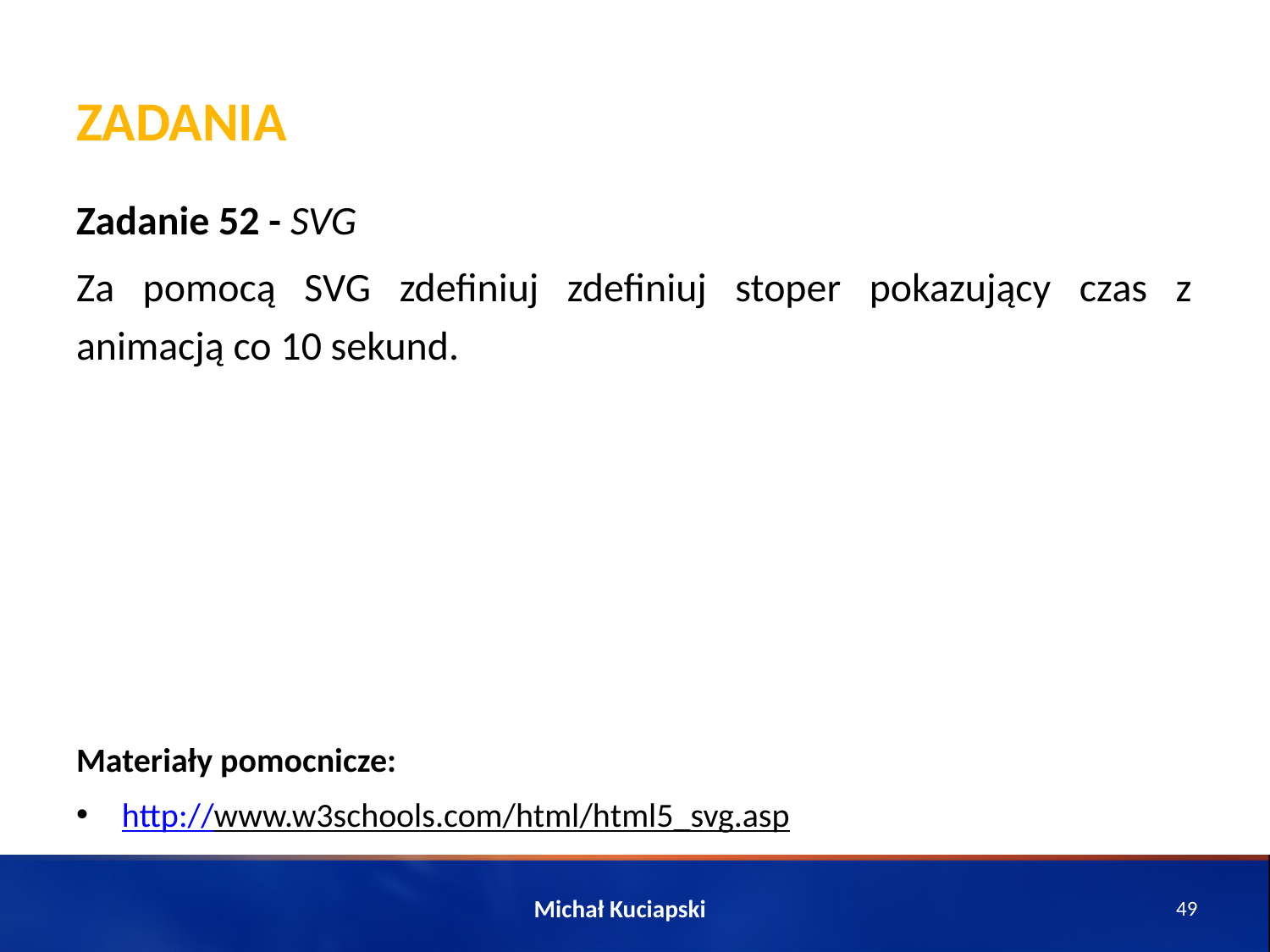

# Zadania
Zadanie 52 - SVG
Za pomocą SVG zdefiniuj zdefiniuj stoper pokazujący czas z animacją co 10 sekund.

Materiały pomocnicze:
http://www.w3schools.com/html/html5_svg.asp
Michał Kuciapski
49